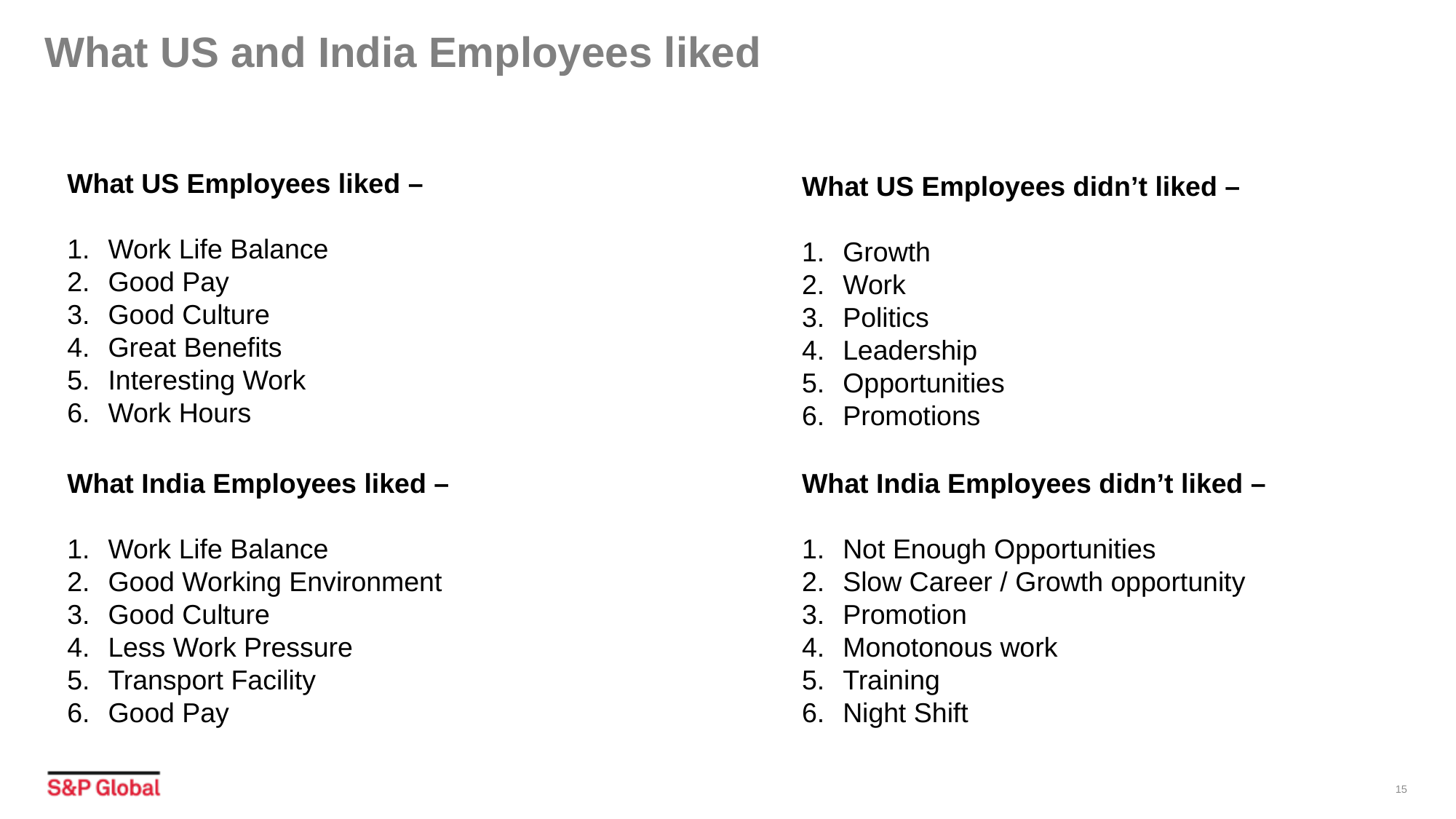

# What US and India Employees liked
What US Employees liked –

Work Life Balance
Good Pay
Good Culture
Great Benefits
Interesting Work
Work Hours
What US Employees didn’t liked –

Growth
Work
Politics
Leadership
Opportunities
Promotions
What India Employees liked –

Work Life Balance
Good Working Environment
Good Culture
Less Work Pressure
Transport Facility
Good Pay
What India Employees didn’t liked –

Not Enough Opportunities
Slow Career / Growth opportunity
Promotion
Monotonous work
Training
Night Shift
15